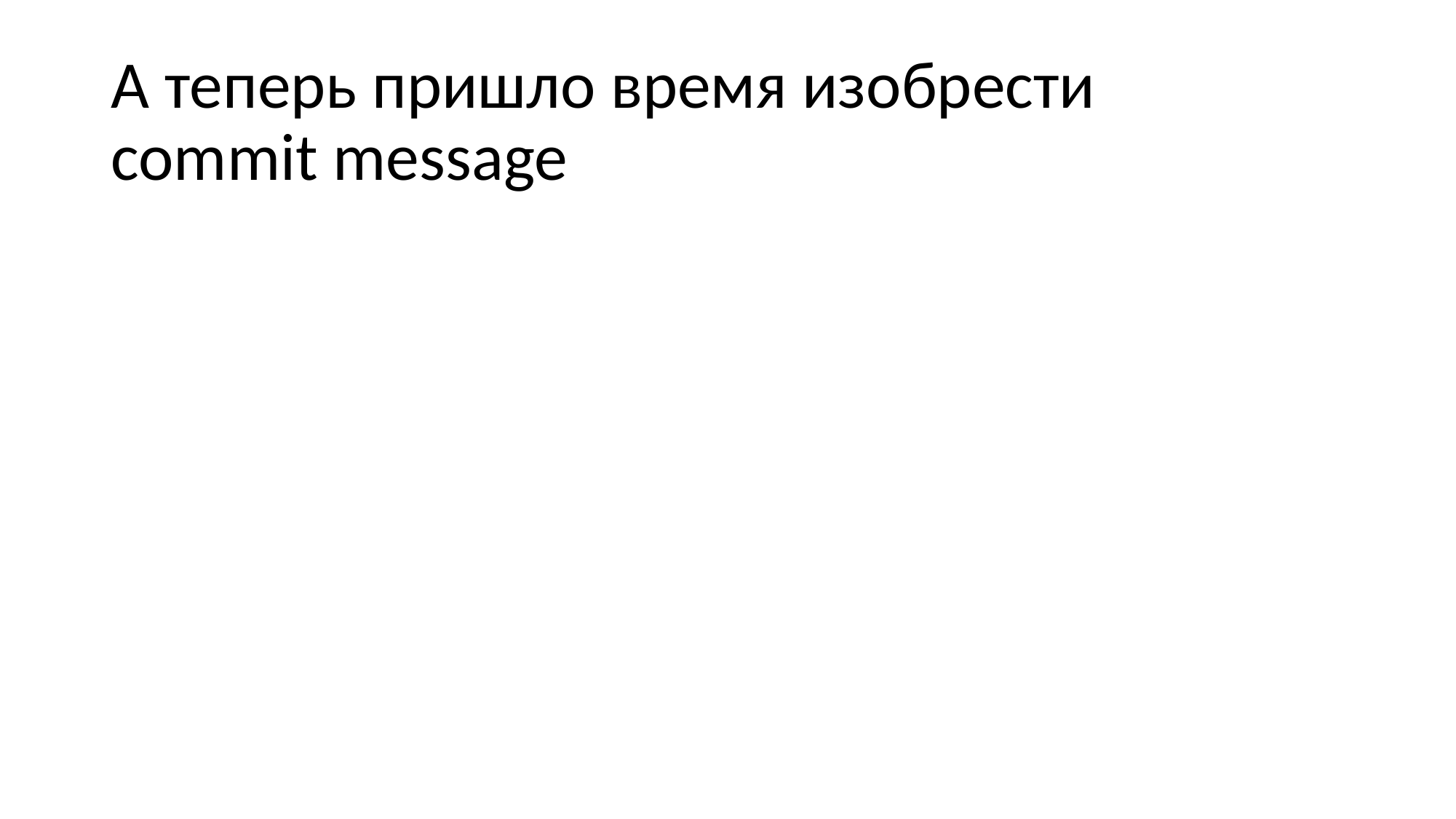

# А теперь пришло время изобрести commit message